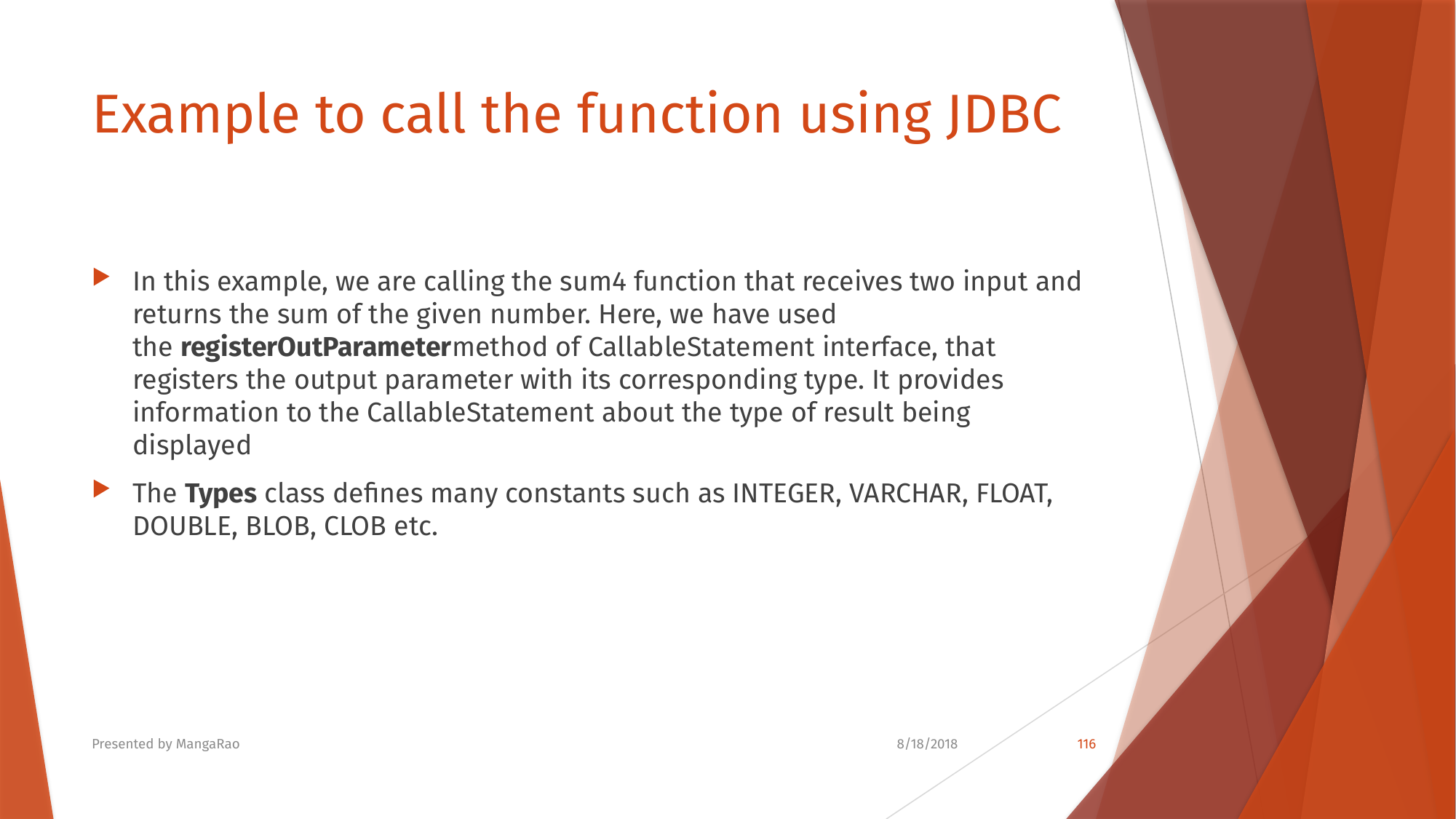

# Example to call the function using JDBC
In this example, we are calling the sum4 function that receives two input and returns the sum of the given number. Here, we have used the registerOutParametermethod of CallableStatement interface, that registers the output parameter with its corresponding type. It provides information to the CallableStatement about the type of result being displayed
The Types class defines many constants such as INTEGER, VARCHAR, FLOAT, DOUBLE, BLOB, CLOB etc.
Presented by MangaRao
8/18/2018
116